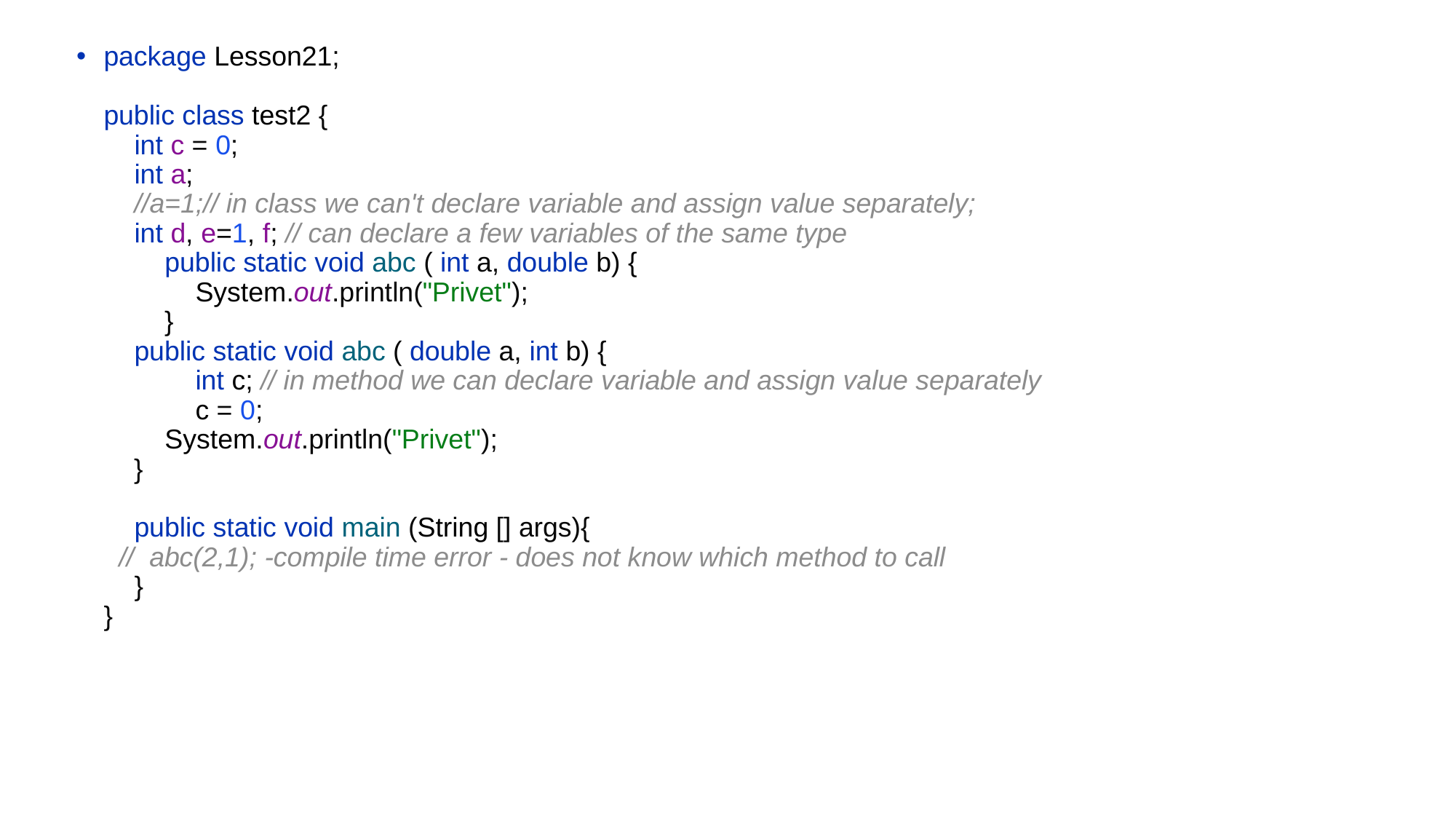

package Lesson21;
public class test2 {
    int c = 0;
    int a;
    //a=1;// in class we can't declare variable and assign value separately;
    int d, e=1, f; // can declare a few variables of the same type
        public static void abc ( int a, double b) {
            System.out.println("Privet");
        }
    public static void abc ( double a, int b) {
            int c; // in method we can declare variable and assign value separately
            c = 0;
        System.out.println("Privet");
    }
    public static void main (String [] args){
  //  abc(2,1); -compile time error - does not know which method to call
    }
}